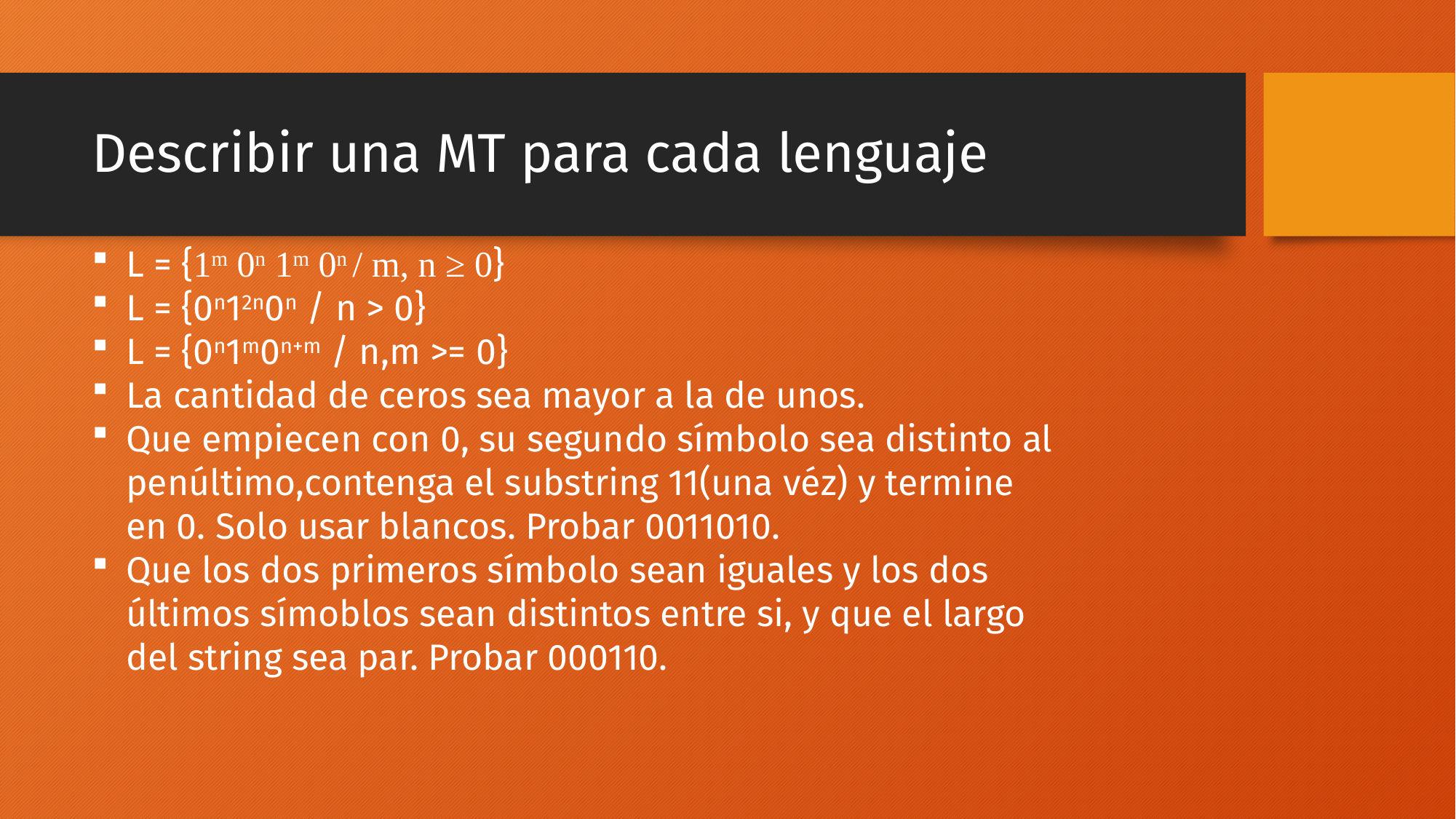

# Describir una MT para cada lenguaje
L = {1m 0n 1m 0n / m, n ≥ 0}
L = {0n12n0n / n > 0}
L = {0n1m0n+m / n,m >= 0}
La cantidad de ceros sea mayor a la de unos.
Que empiecen con 0, su segundo símbolo sea distinto al penúltimo,contenga el substring 11(una véz) y termine en 0. Solo usar blancos. Probar 0011010.
Que los dos primeros símbolo sean iguales y los dos últimos símoblos sean distintos entre si, y que el largo del string sea par. Probar 000110.